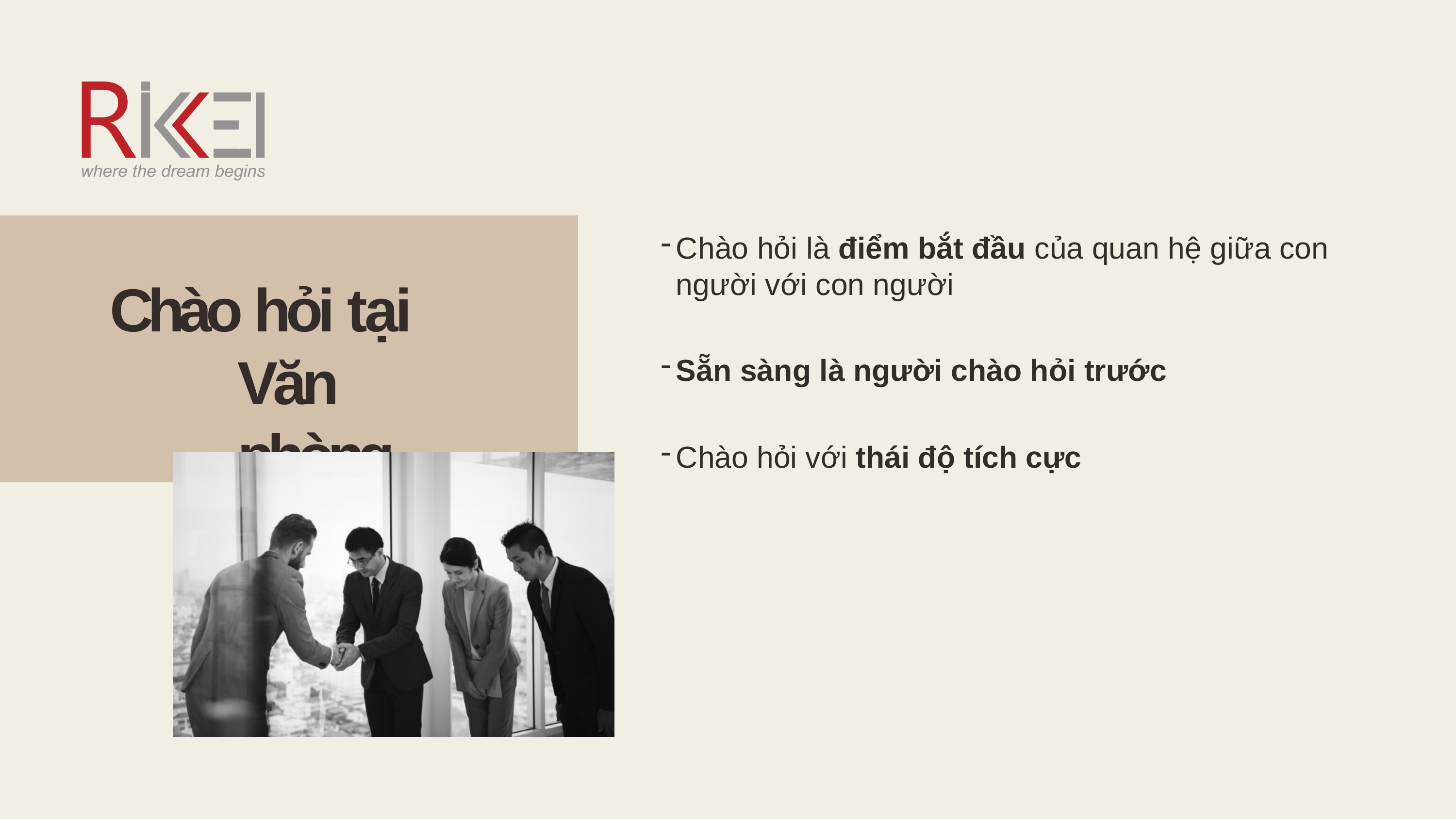

Chào hỏi là điểm bắt đầu của quan hệ giữa con người với con người

Sẵn sàng là người chào hỏi trước

Chào hỏi với thái độ tích cực
# Chào hỏi tại Văn  phòng